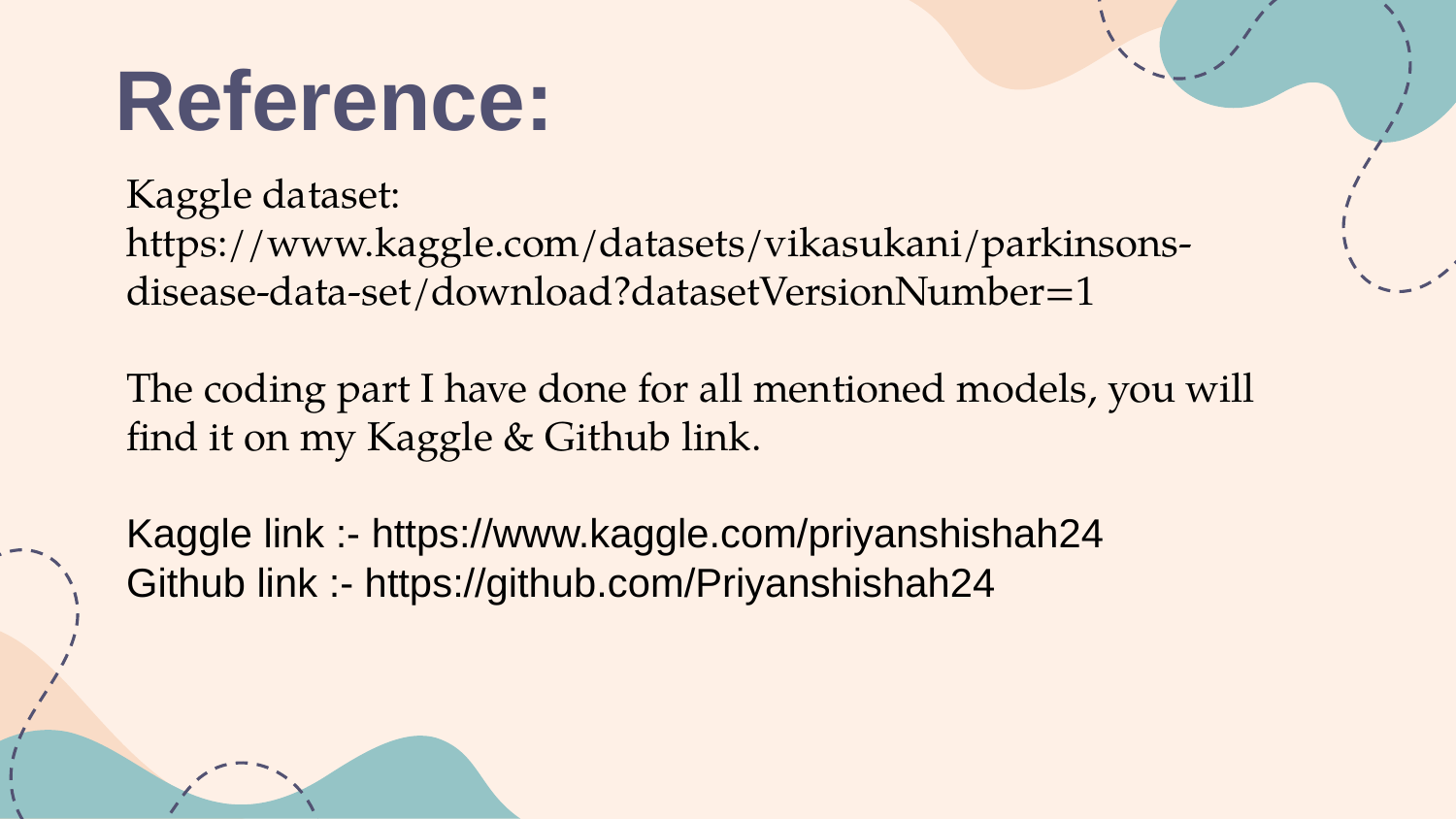

Kaggle dataset: https://www.kaggle.com/datasets/vikasukani/parkinsons-disease-data-set/download?datasetVersionNumber=1

The coding part I have done for all mentioned models, you will find it on my Kaggle & Github link.

Kaggle link :- https://www.kaggle.com/priyanshishah24
Github link :- https://github.com/Priyanshishah24
# Reference: